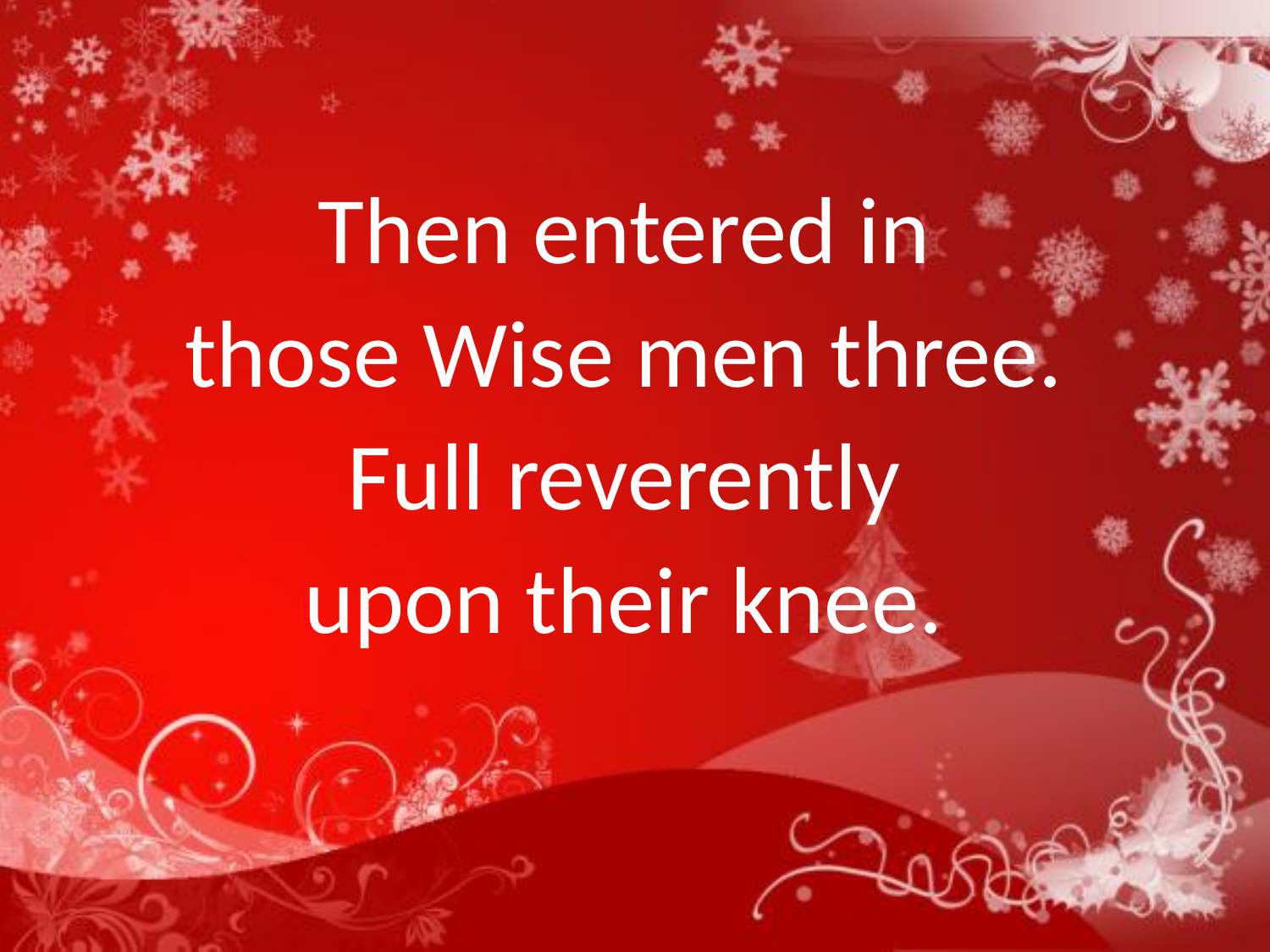

Then entered in
those Wise men three.
Full reverently
upon their knee.